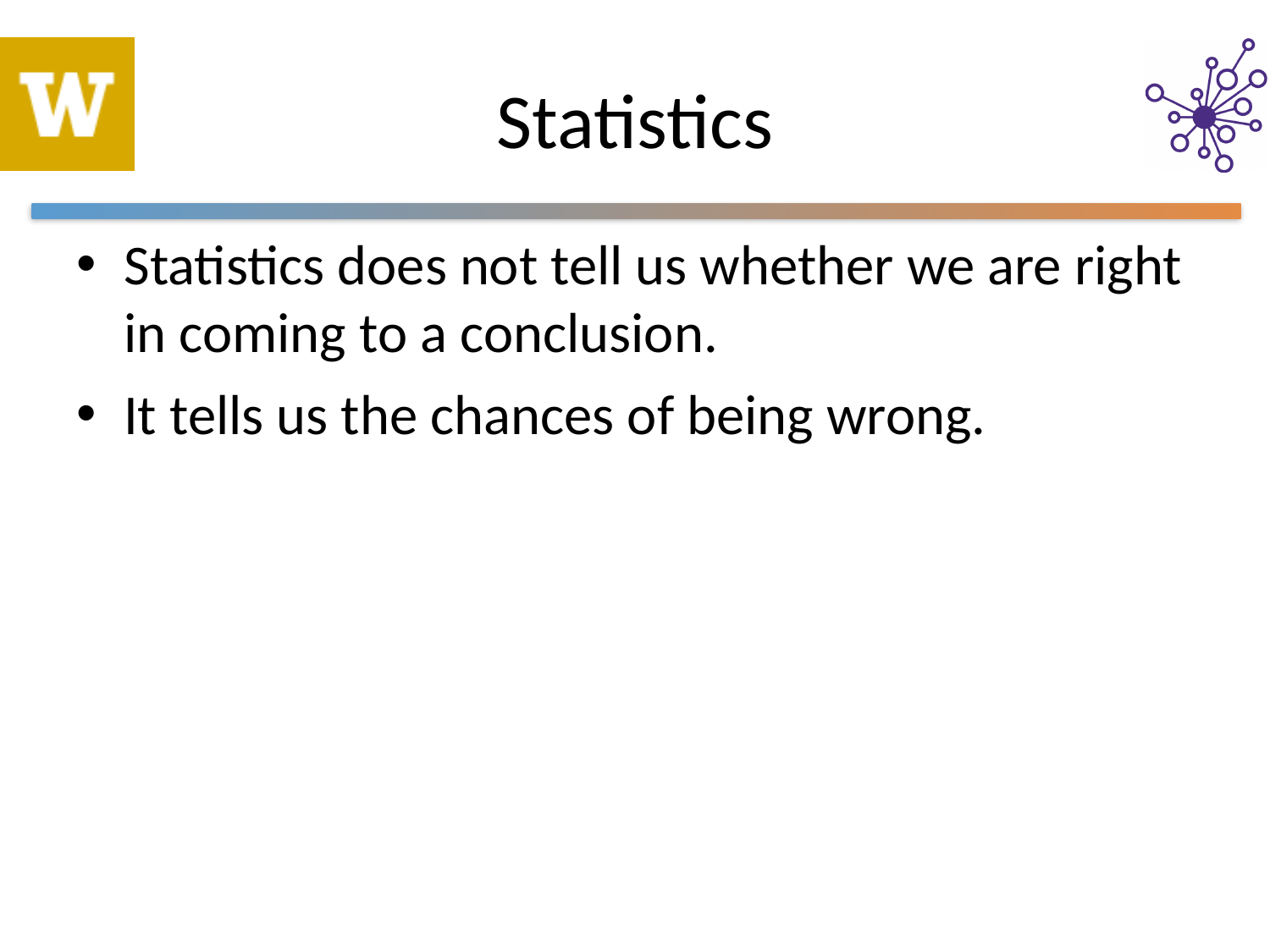

# Statistics
Statistics does not tell us whether we are right in coming to a conclusion.
It tells us the chances of being wrong.